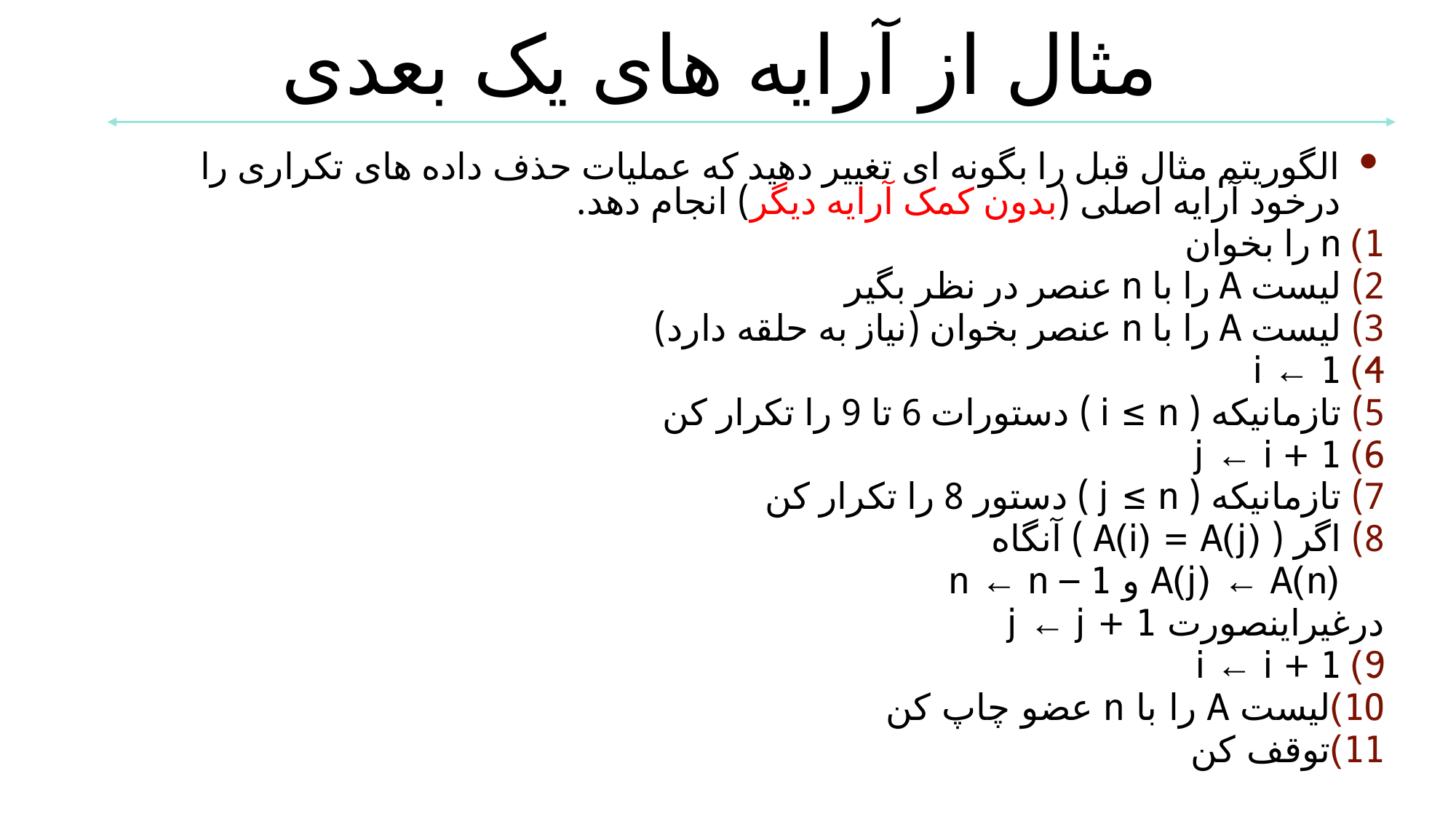

مثال از آرایه های یک بعدی
الگوریتم مثال قبل را بگونه ای تغییر دهید که عملیات حذف داده های تکراری را درخود آرایه اصلی (بدون کمک آرایه دیگر) انجام دهد.
n را بخوان
لیست A را با n عنصر در نظر بگیر
لیست A را با n عنصر بخوان (نیاز به حلقه دارد)
i ← 1
تازمانیکه ( i ≤ n ) دستورات 6 تا 9 را تکرار کن
j ← i + 1
تازمانیکه ( j ≤ n ) دستور 8 را تکرار کن
اگر ( A(i) = A(j) ) آنگاه
		A(j) ← A(n) و n ← n – 1
	درغیراینصورت j ← j + 1
i ← i + 1
لیست A را با n عضو چاپ کن
توقف کن